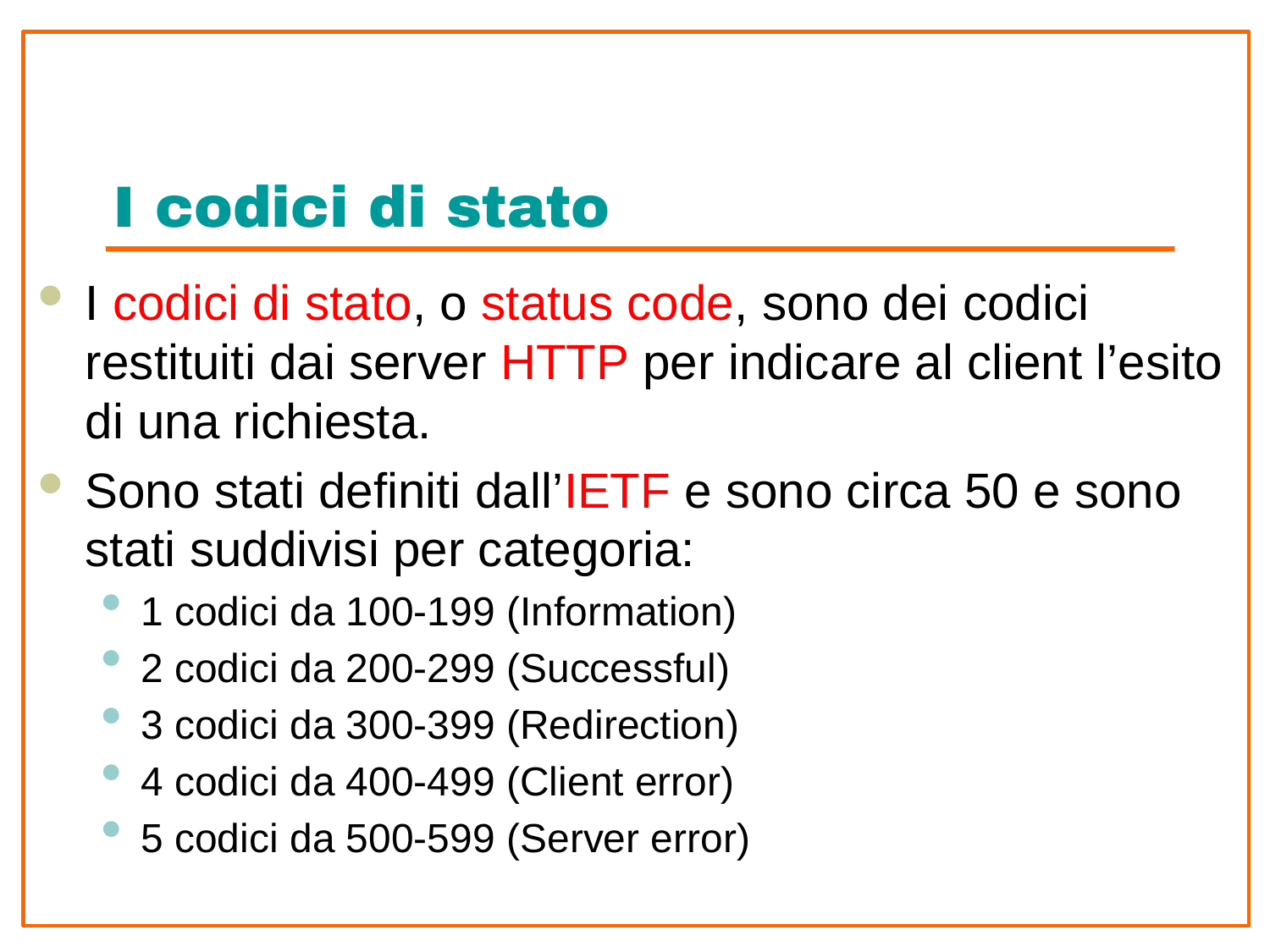

# I codici di stato
I codici di stato, o status code, sono dei codici restituiti dai server HTTP per indicare al client l’esito di una richiesta.
Sono stati definiti dall’IETF e sono circa 50 e sono stati suddivisi per categoria:
1 codici da 100-199 (Information)
2 codici da 200-299 (Successful)
3 codici da 300-399 (Redirection)
4 codici da 400-499 (Client error)
5 codici da 500-599 (Server error)